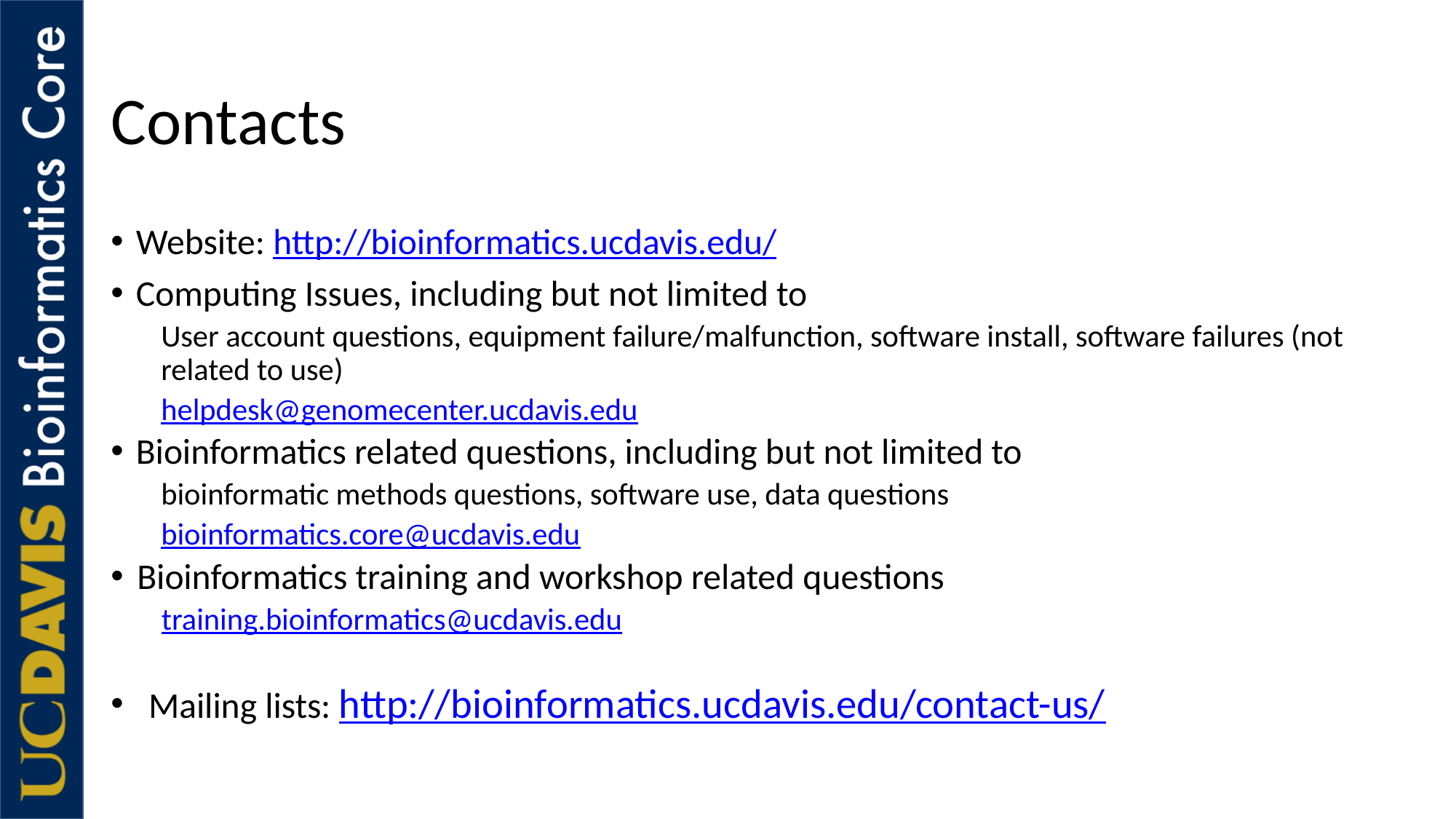

# Contacts
Website: http://bioinformatics.ucdavis.edu/
Computing Issues, including but not limited to
User account questions, equipment failure/malfunction, software install, software failures (not related to use)
helpdesk@genomecenter.ucdavis.edu
Bioinformatics related questions, including but not limited to
bioinformatic methods questions, software use, data questions
bioinformatics.core@ucdavis.edu
Bioinformatics training and workshop related questions
training.bioinformatics@ucdavis.edu

Mailing lists: http://bioinformatics.ucdavis.edu/contact-us/